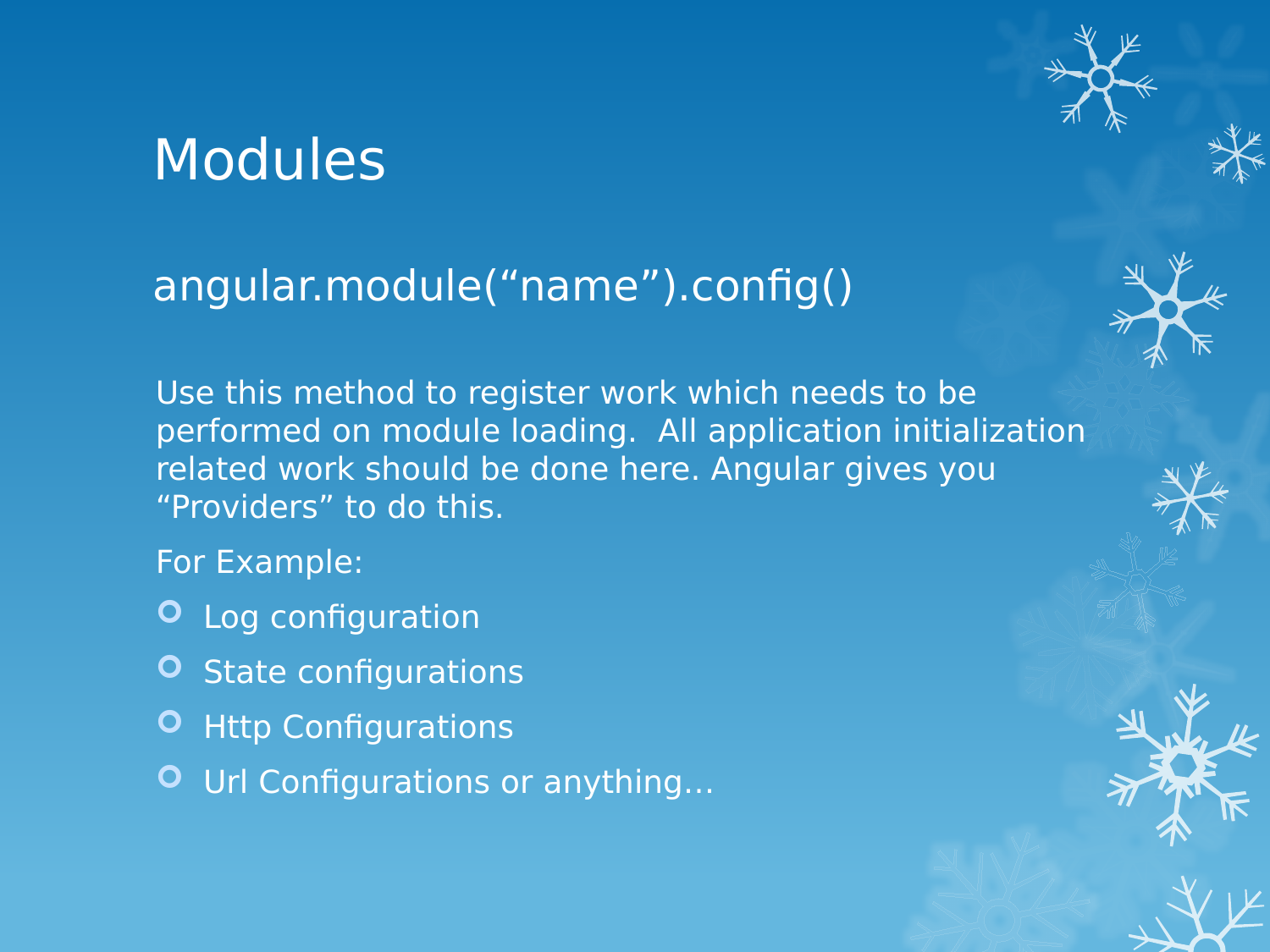

# Modules angular.module(“name”).config()
Use this method to register work which needs to be performed on module loading.  All application initialization related work should be done here. Angular gives you “Providers” to do this.
For Example:
Log configuration
State configurations
Http Configurations
Url Configurations or anything…